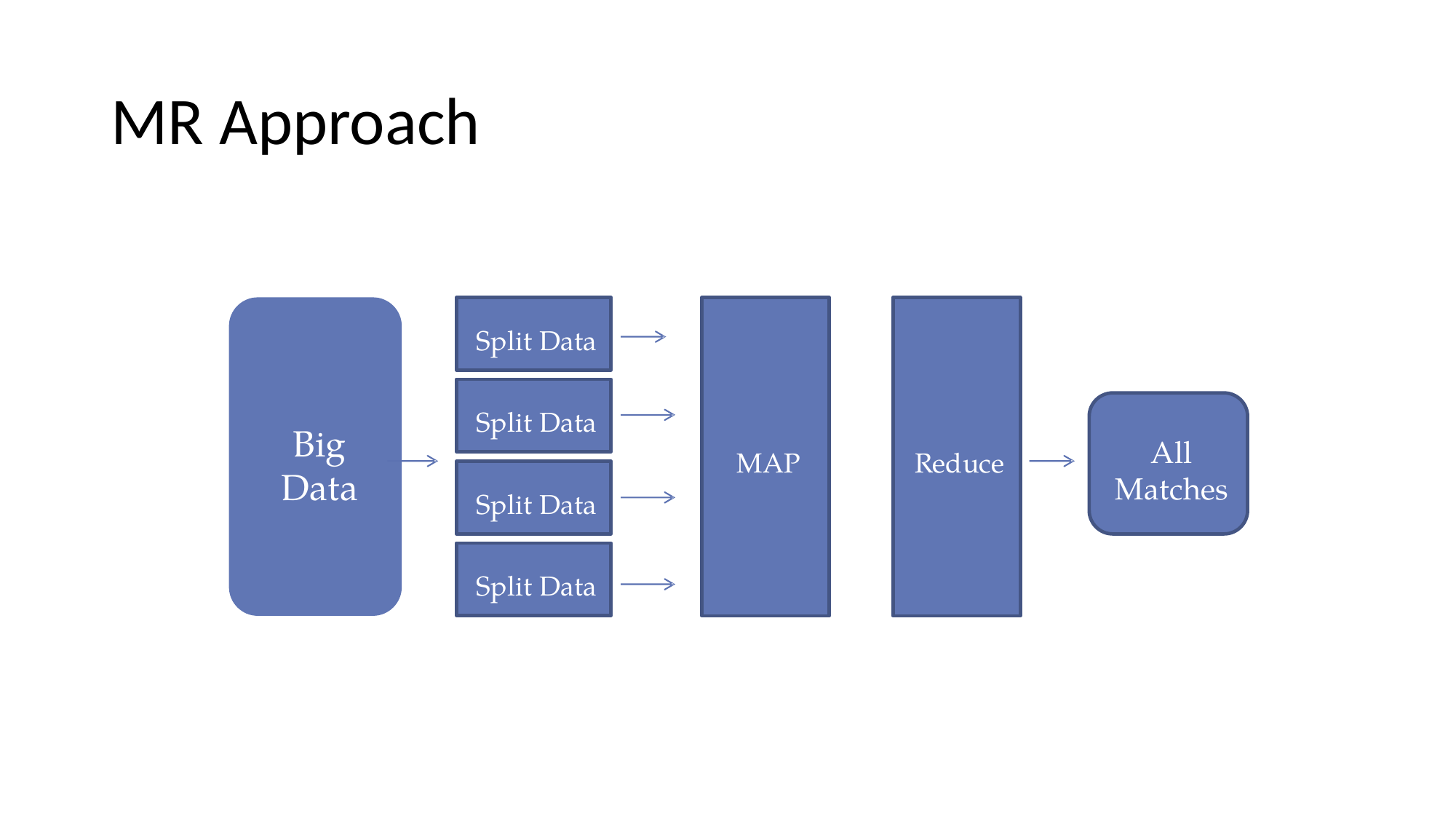

# MR Approach

Split Data

Split Data

Big
Data
All
Matches
MAP
Reduce

Split Data

Split Data